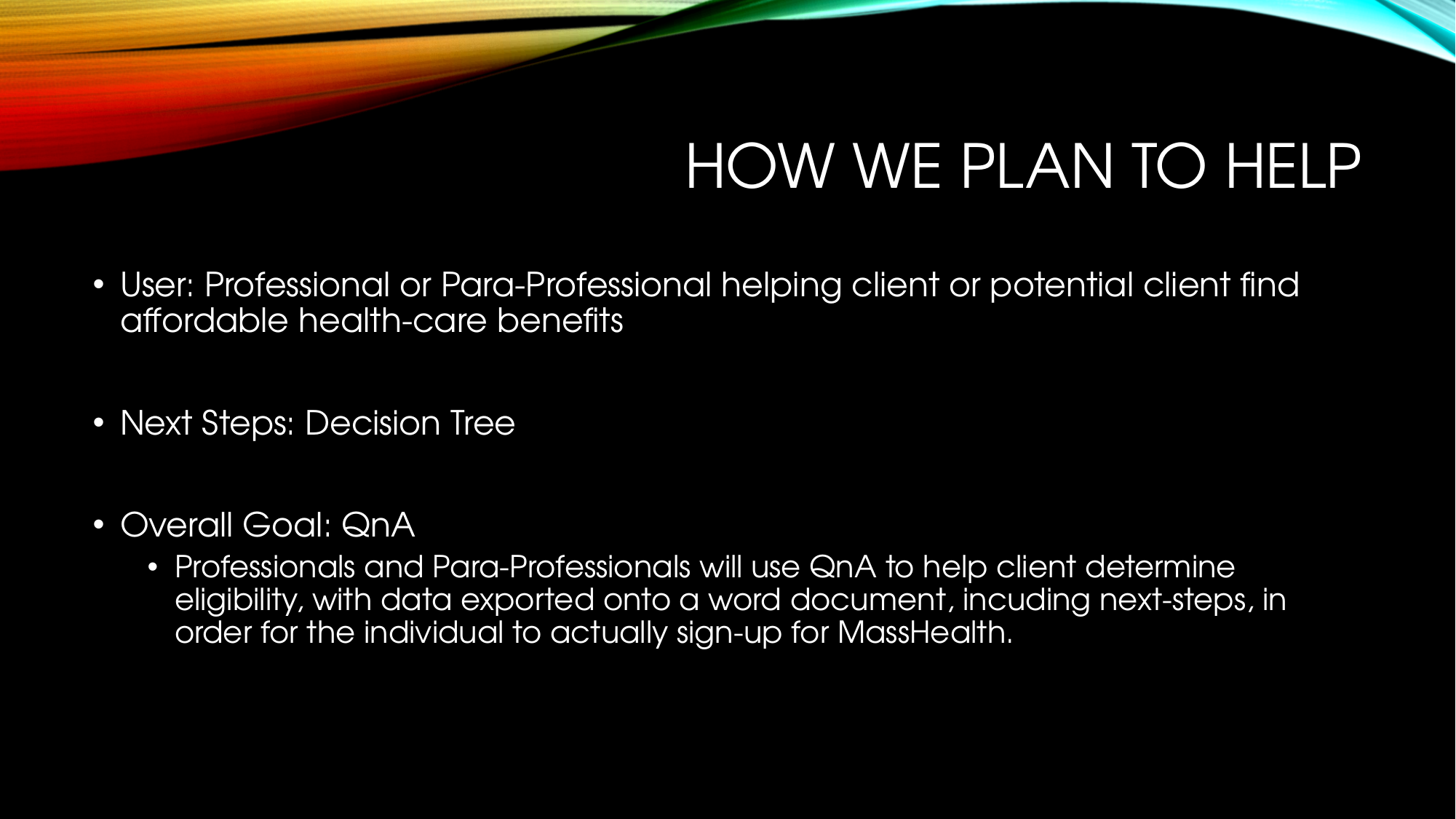

# How We Plan to help
User: Professional or Para-Professional helping client or potential client find affordable health-care benefits

Next Steps: Decision Tree

Overall Goal: QnA
Professionals and Para-Professionals will use QnA to help client determine eligibility, with data exported onto a word document, incuding next-steps, in order for the individual to actually sign-up for MassHealth.